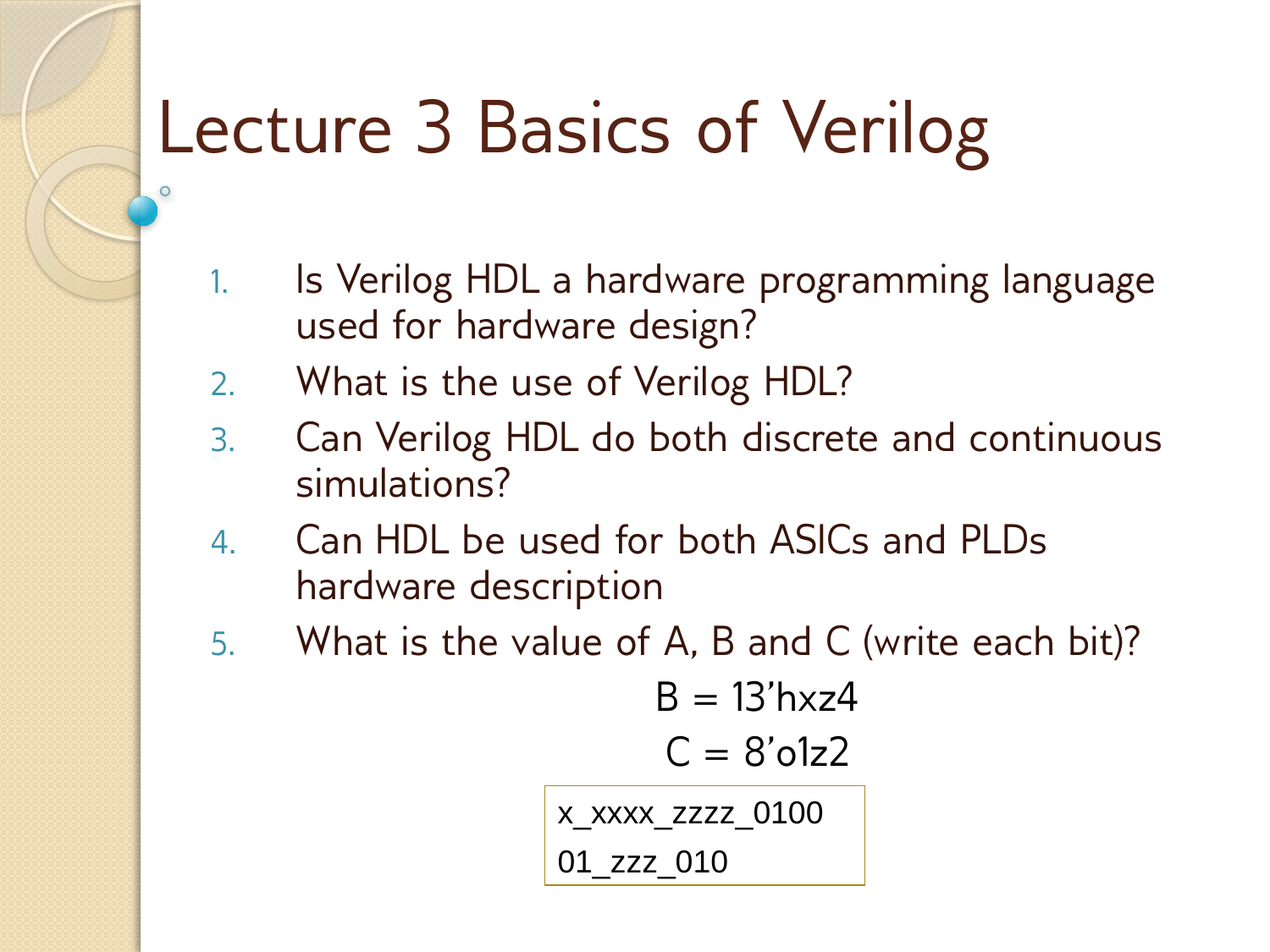

# Lecture 3 Basics of Verilog
Is Verilog HDL a hardware programming language used for hardware design?
What is the use of Verilog HDL?
Can Verilog HDL do both discrete and continuous simulations?
Can HDL be used for both ASICs and PLDs hardware description
What is the value of A, B and C (write each bit)?
  B = 13’hxz4
  C = 8’o1z2
x_xxxx_zzzz_0100
01_zzz_010